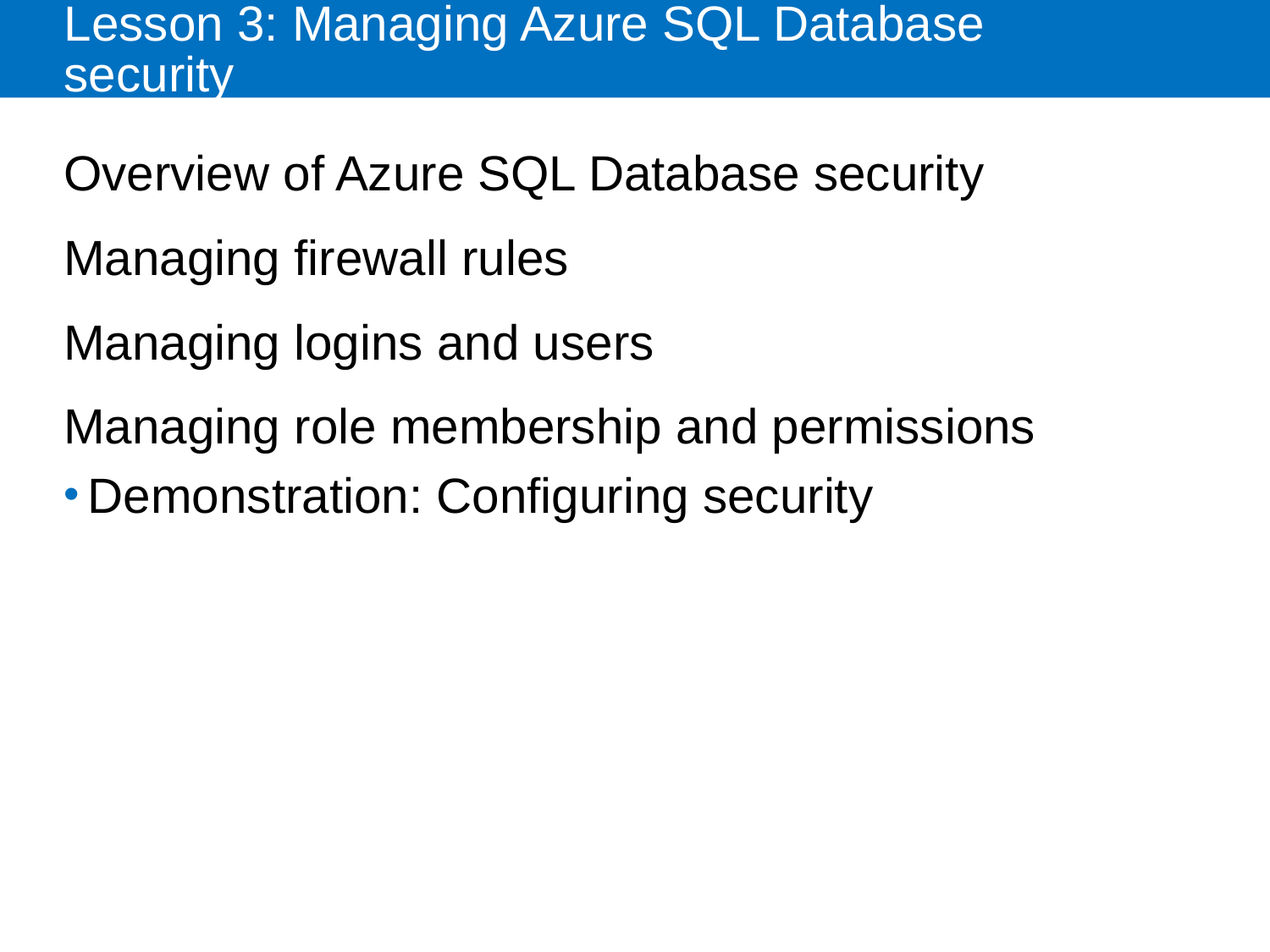

# Lesson 3: Managing Azure SQL Database security
Overview of Azure SQL Database security
Managing firewall rules
Managing logins and users
Managing role membership and permissions
Demonstration: Configuring security